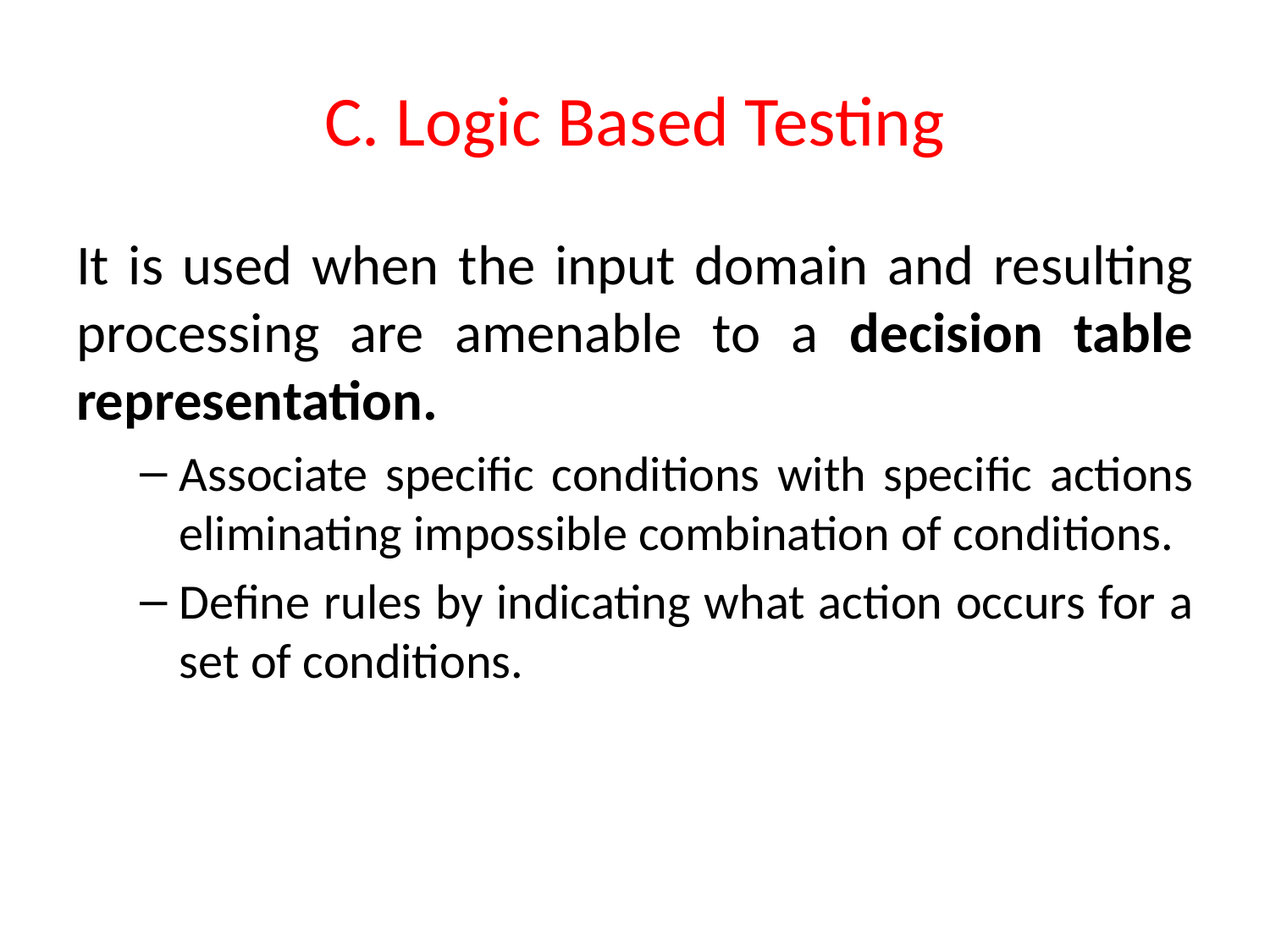

# C. Logic Based Testing
It is used when the input domain and resulting processing are amenable to a decision table representation.
Associate specific conditions with specific actions eliminating impossible combination of conditions.
Define rules by indicating what action occurs for a set of conditions.